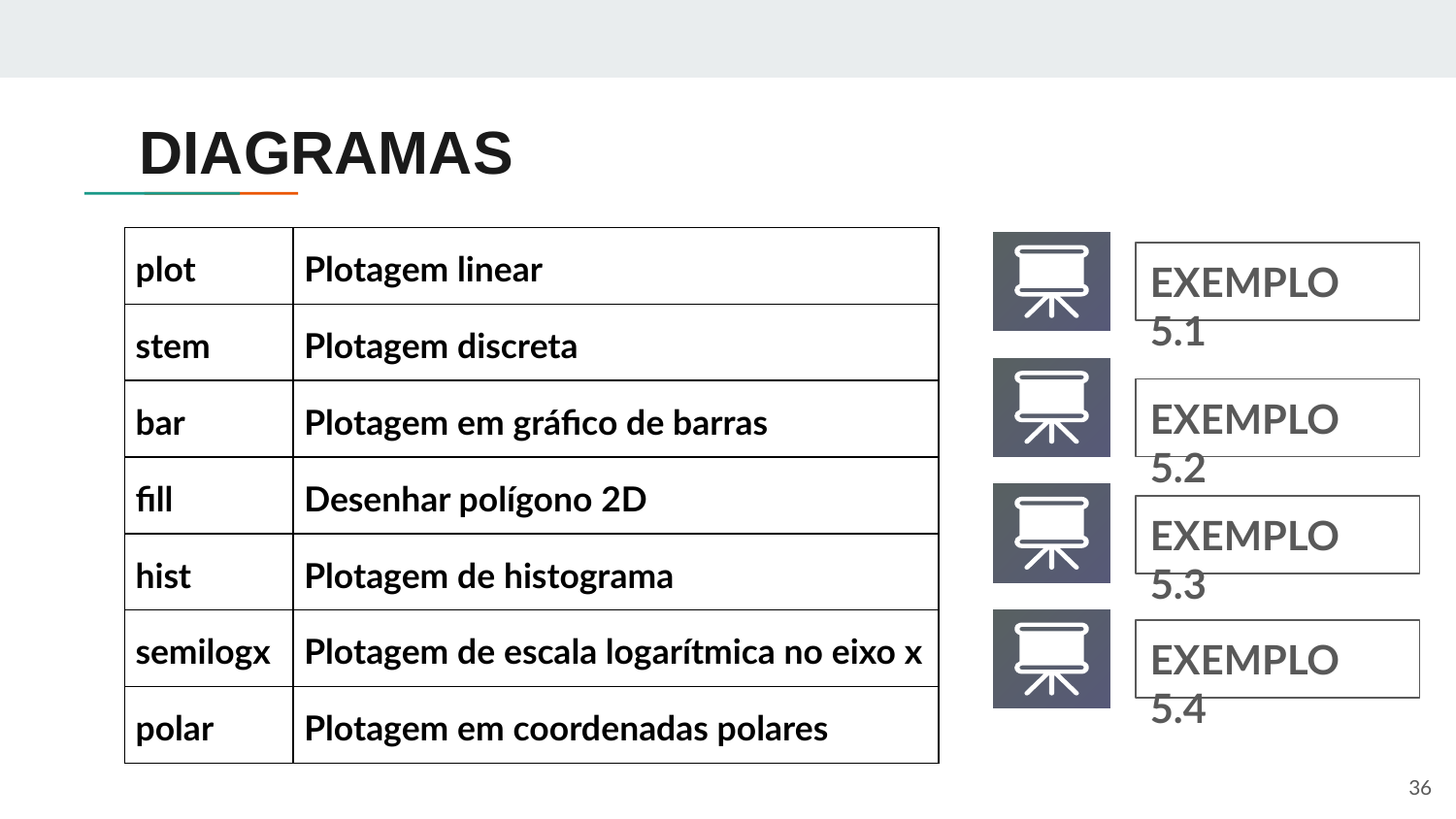

# DIAGRAMAS
| plot | Plotagem linear |
| --- | --- |
| stem | Plotagem discreta |
| bar | Plotagem em gráfico de barras |
| fill | Desenhar polígono 2D |
| hist | Plotagem de histograma |
| semilogx | Plotagem de escala logarítmica no eixo x |
| polar | Plotagem em coordenadas polares |

EXEMPLO 5.1

EXEMPLO 5.2

EXEMPLO 5.3

EXEMPLO 5.4

36